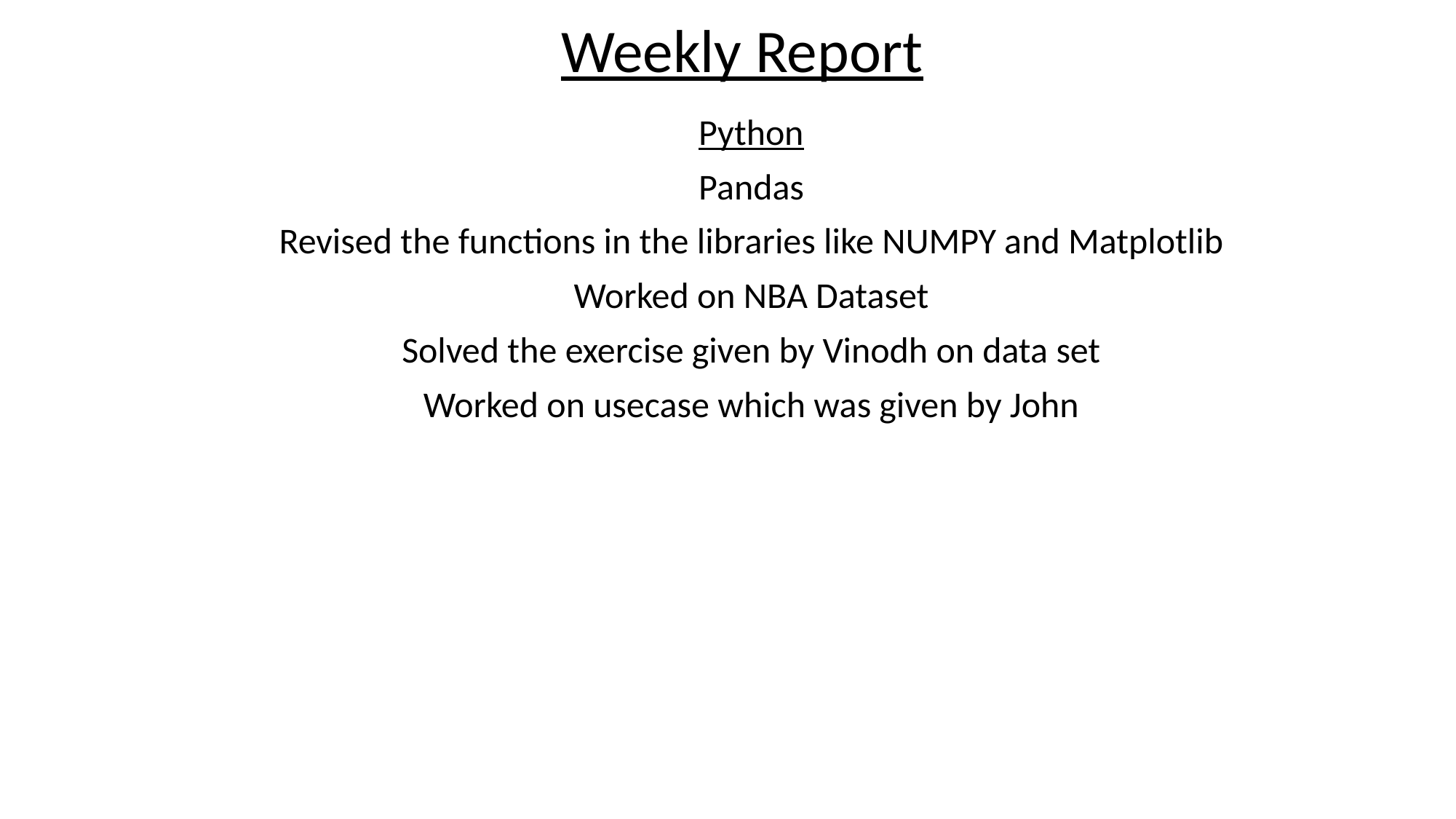

# Weekly Report
Python
Pandas
Revised the functions in the libraries like NUMPY and Matplotlib
Worked on NBA Dataset
Solved the exercise given by Vinodh on data set
Worked on usecase which was given by John